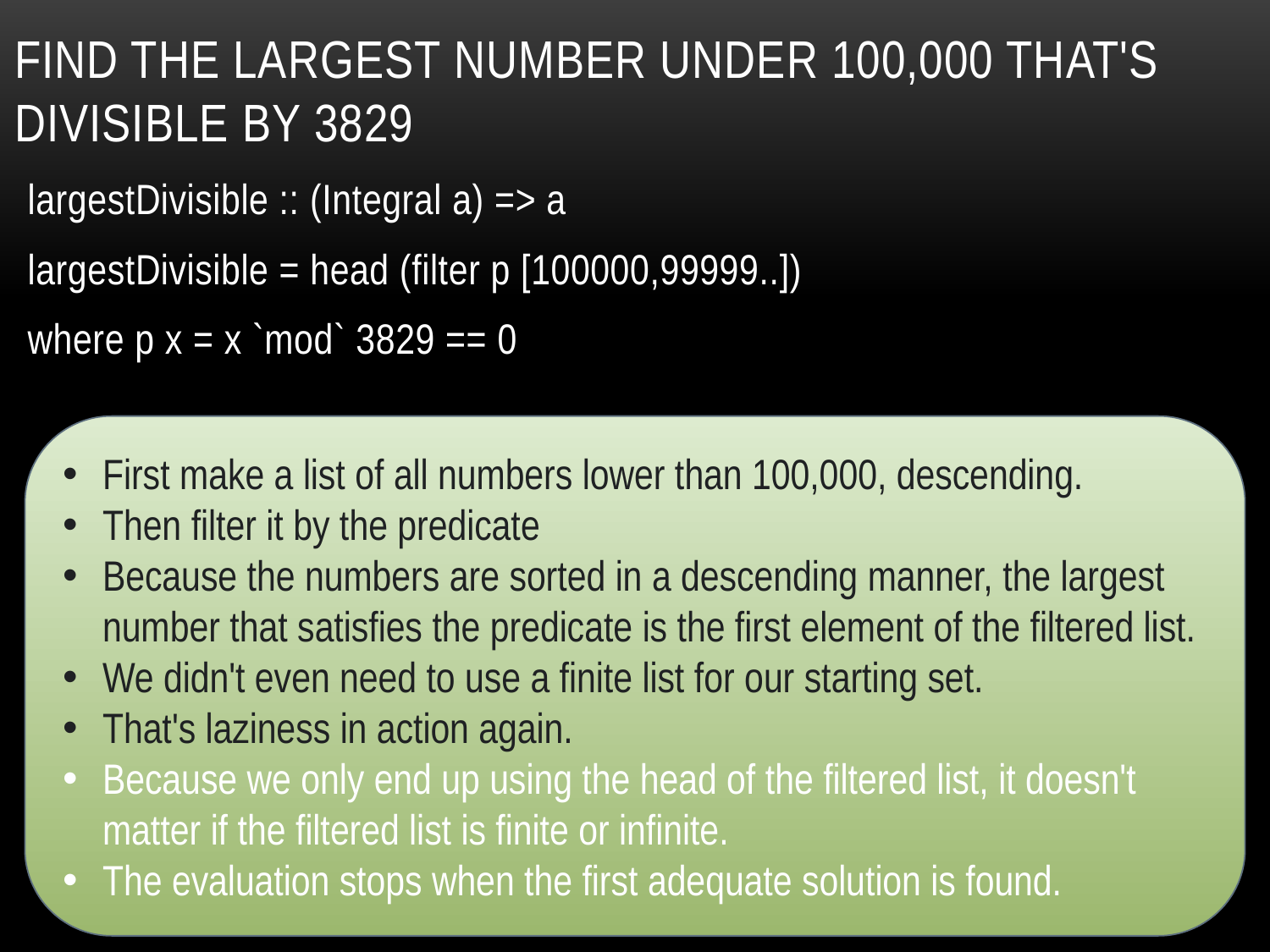

# find the largest number under 100,000 that's divisible by 3829
largestDivisible :: (Integral a) => a
largestDivisible = head (filter p [100000,99999..])
where p x = x `mod` 3829 == 0
First make a list of all numbers lower than 100,000, descending.
Then filter it by the predicate
Because the numbers are sorted in a descending manner, the largest number that satisfies the predicate is the first element of the filtered list.
We didn't even need to use a finite list for our starting set.
That's laziness in action again.
Because we only end up using the head of the filtered list, it doesn't matter if the filtered list is finite or infinite.
The evaluation stops when the first adequate solution is found.